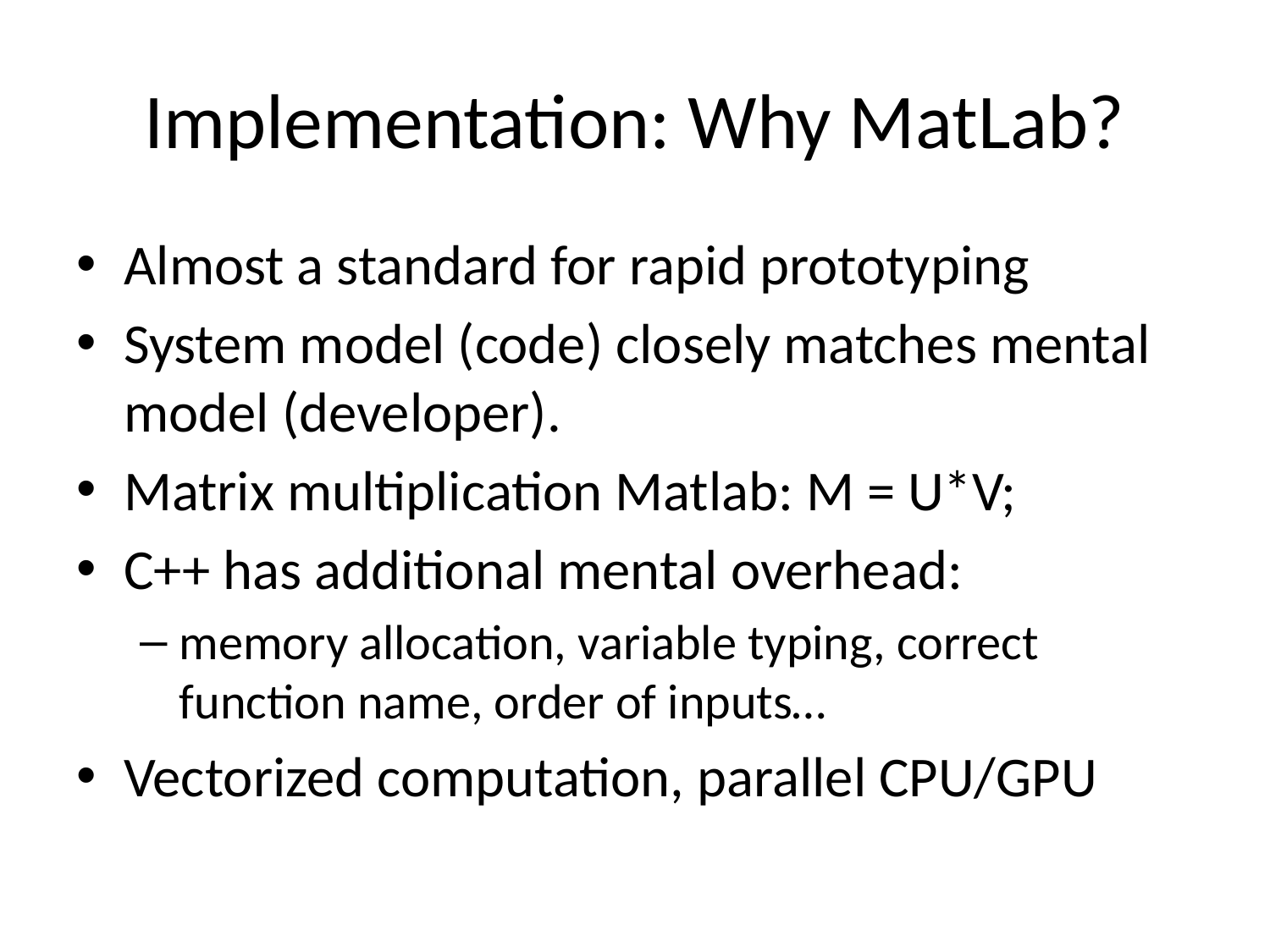

# Implementation: Why MatLab?
Almost a standard for rapid prototyping
System model (code) closely matches mental model (developer).
Matrix multiplication Matlab: M = U*V;
C++ has additional mental overhead:
memory allocation, variable typing, correct function name, order of inputs…
Vectorized computation, parallel CPU/GPU